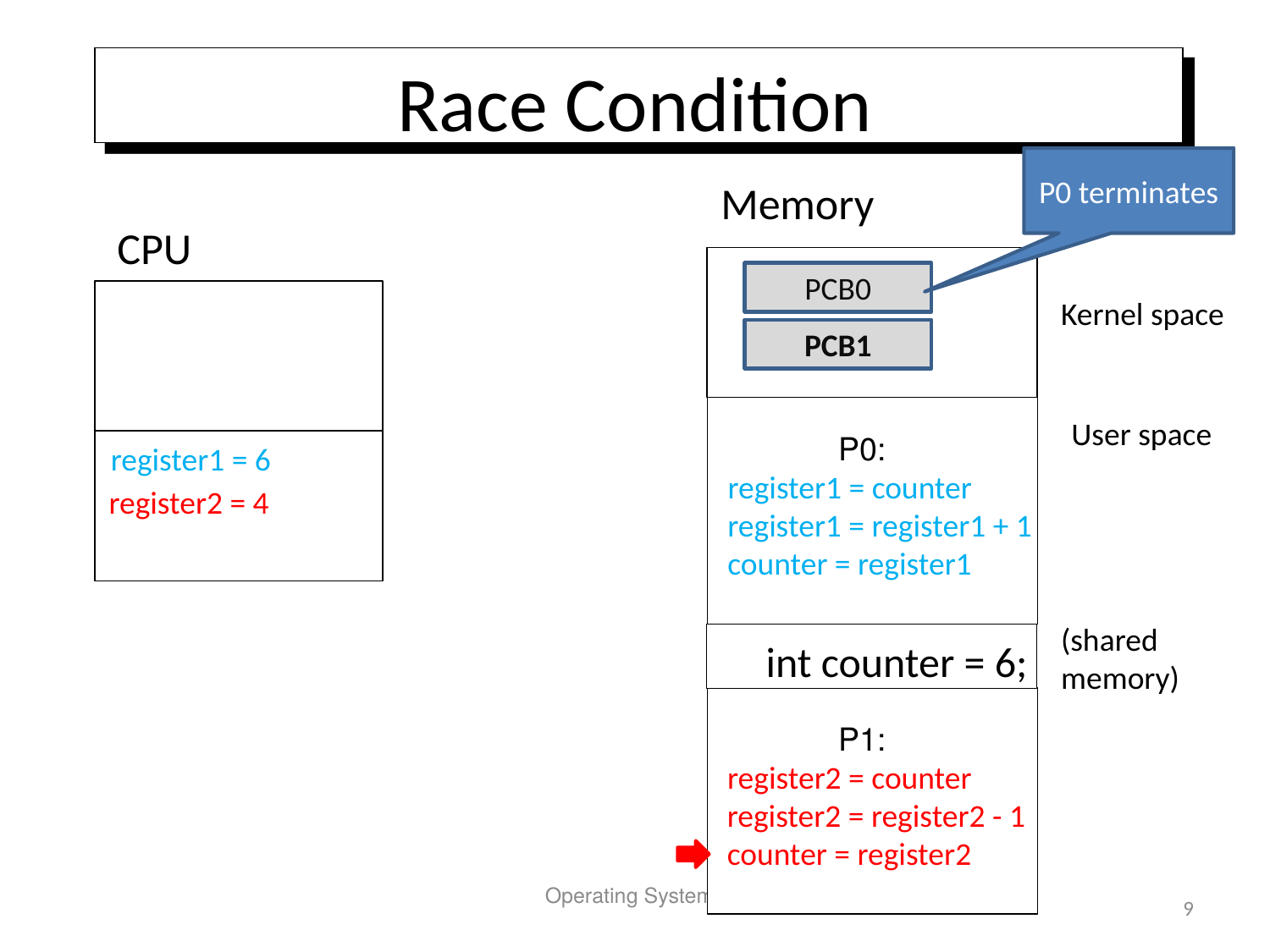

# Race Condition

P0 terminates
Memory
CPU

PCB0

Kernel space

PCB1

User space
P0:
     register1 = counter
     register1 = register1 + 1
     counter = register1

register1 = 6
register2 = 4
(shared
memory)

int counter = 6;

P1:
    register2 = counter
    register2 = register2 - 1
    counter = register2

Operating Systems

9